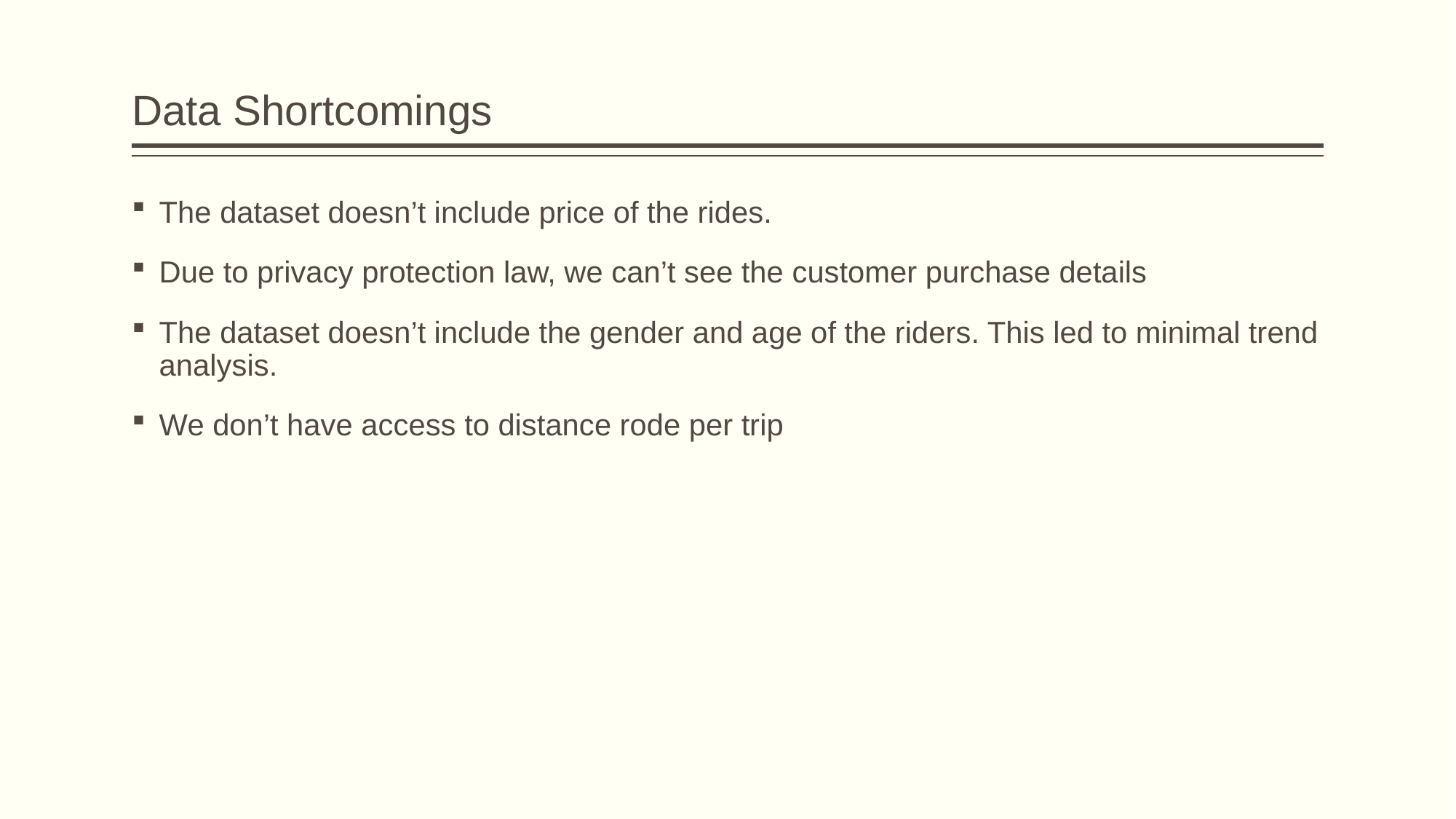

# Data Shortcomings
The dataset doesn’t include price of the rides.
Due to privacy protection law, we can’t see the customer purchase details
The dataset doesn’t include the gender and age of the riders. This led to minimal trend analysis.
We don’t have access to distance rode per trip